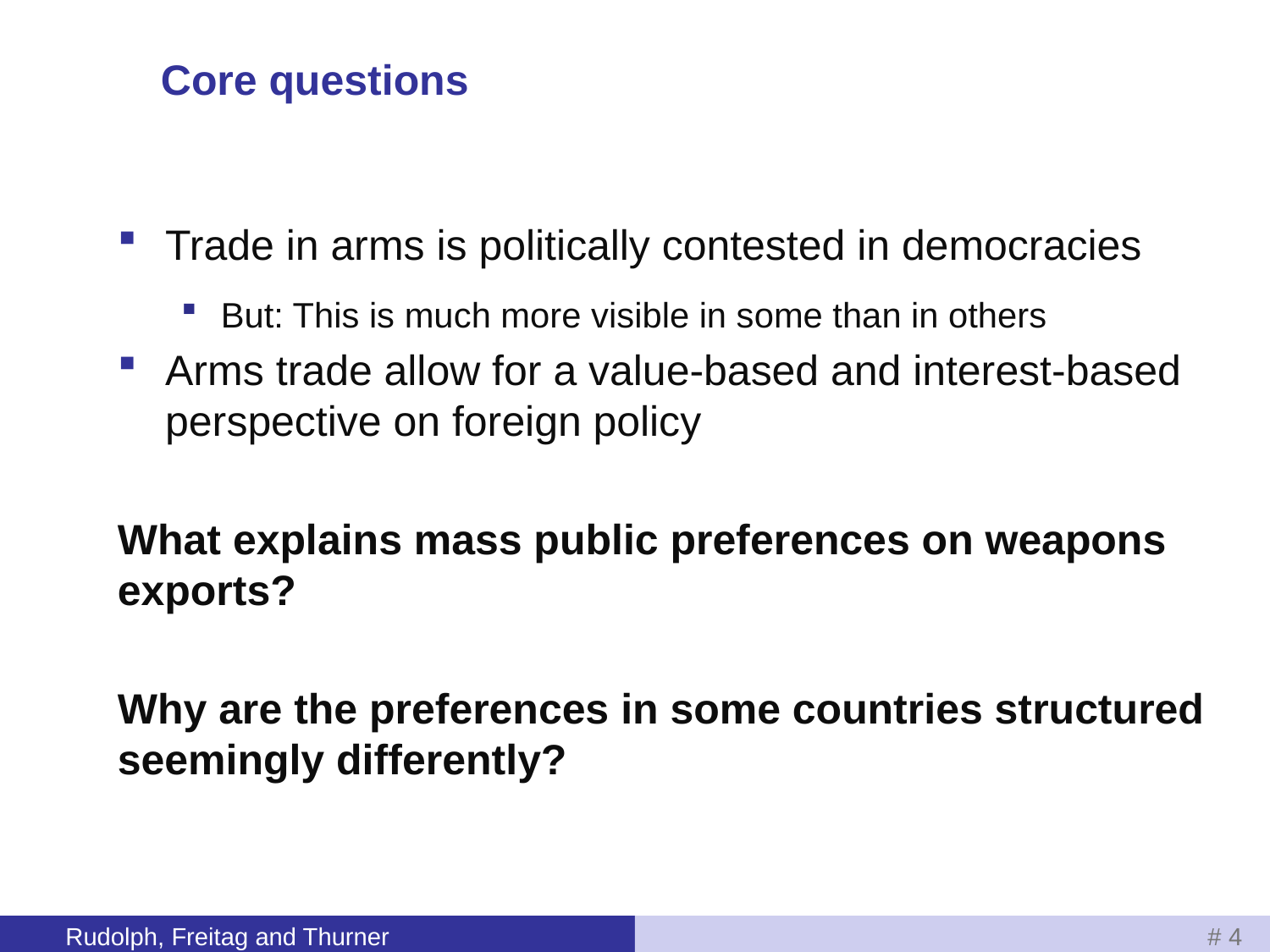

# Core questions
Trade in arms is politically contested in democracies
But: This is much more visible in some than in others
Arms trade allow for a value-based and interest-based perspective on foreign policy

What explains mass public preferences on weapons exports?

Why are the preferences in some countries structured seemingly differently?
Rudolph, Freitag and Thurner
# 4